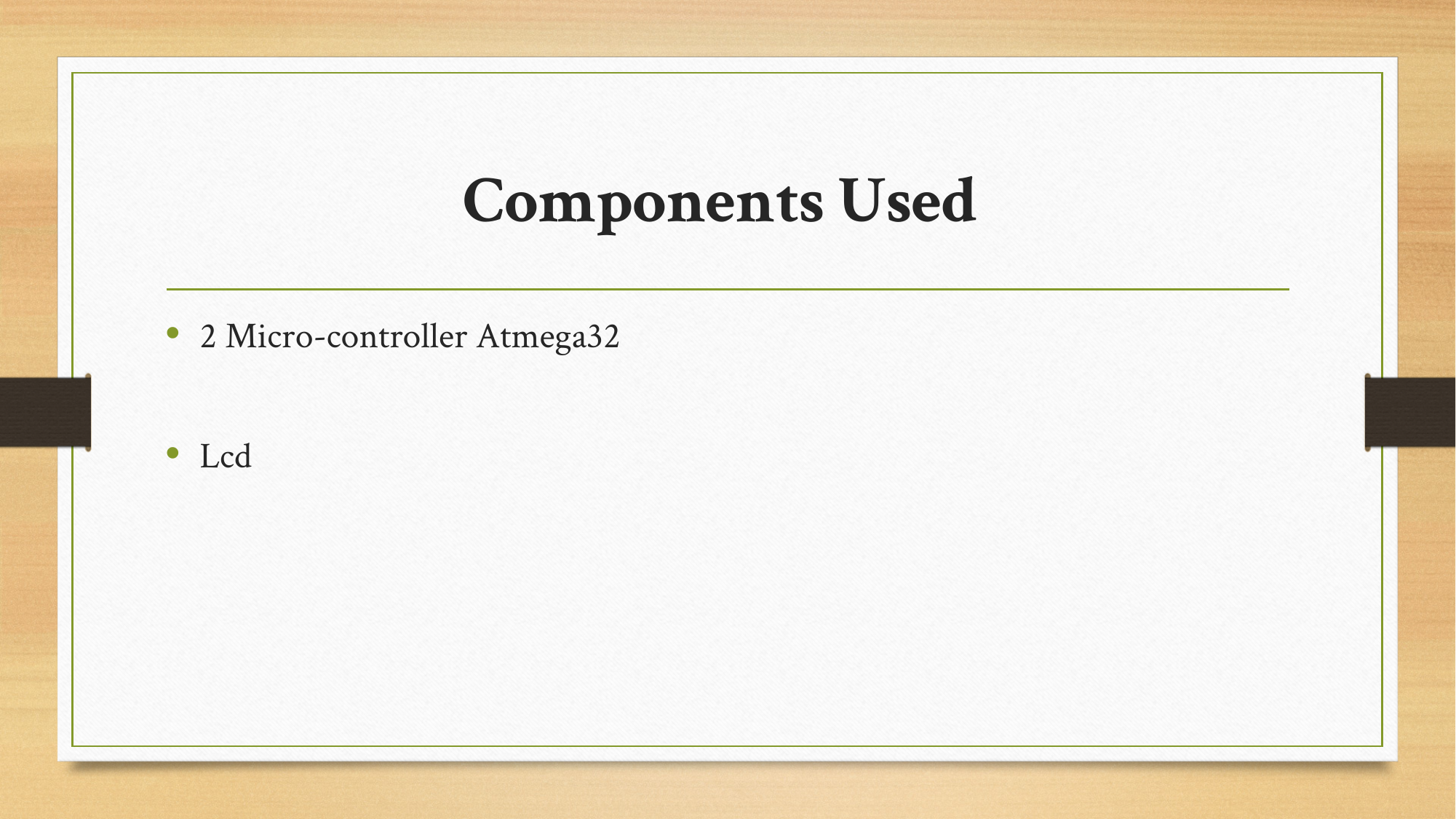

# Components Used
2 Micro-controller Atmega32

Lcd